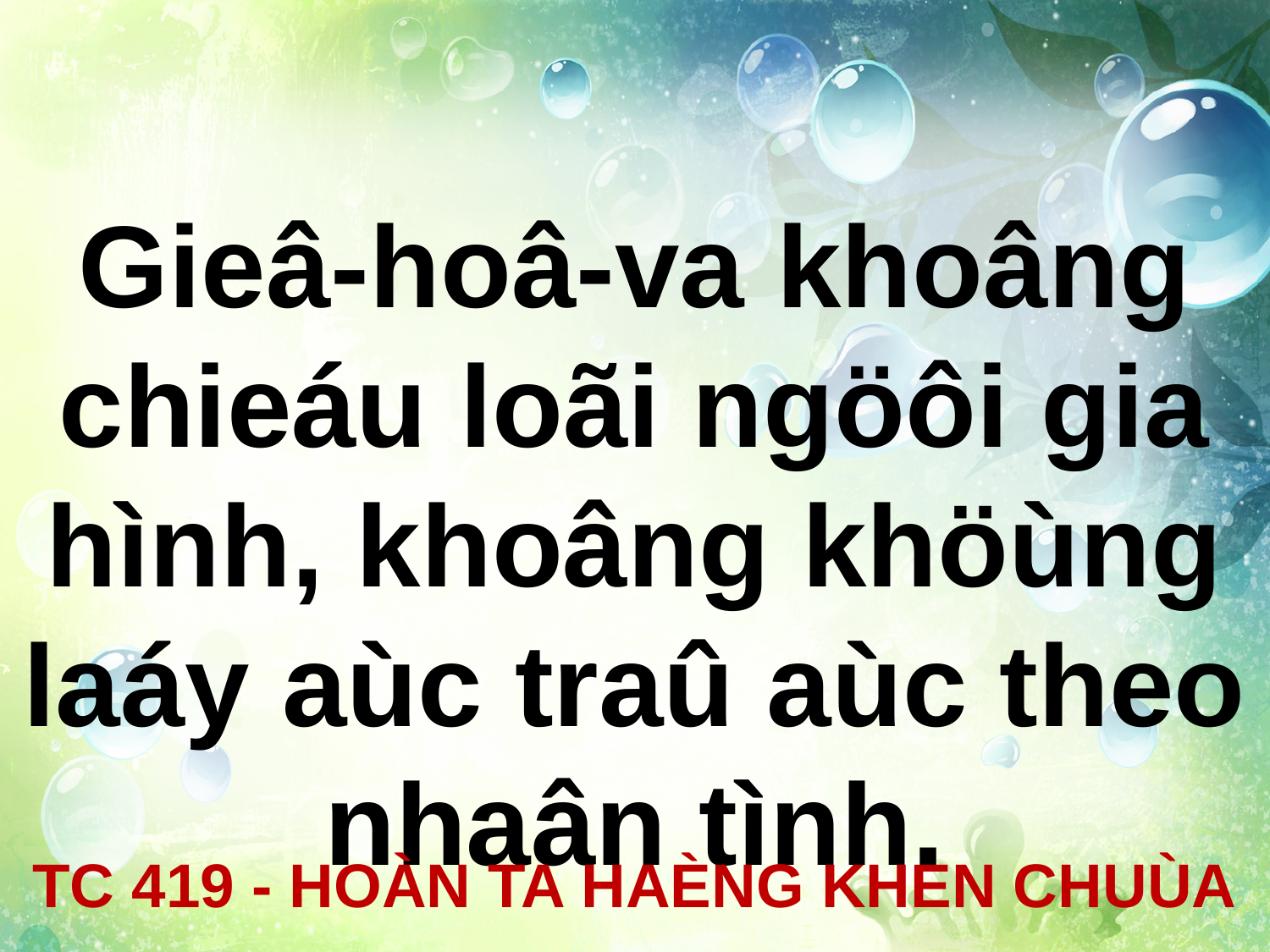

Gieâ-hoâ-va khoâng chieáu loãi ngöôi gia hình, khoâng khöùng laáy aùc traû aùc theo nhaân tình.
TC 419 - HOÀN TA HAÈNG KHEN CHUÙA